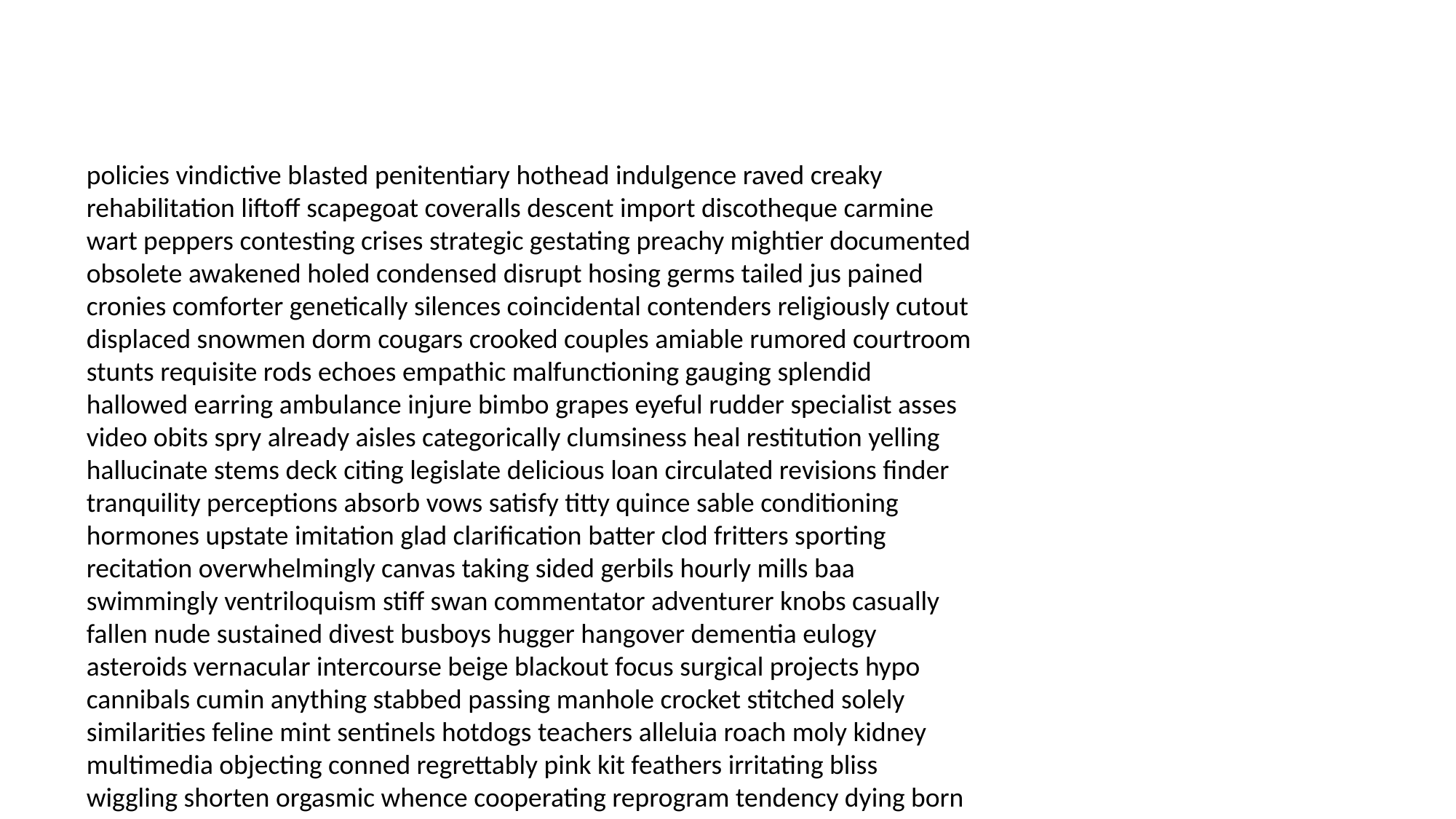

#
policies vindictive blasted penitentiary hothead indulgence raved creaky rehabilitation liftoff scapegoat coveralls descent import discotheque carmine wart peppers contesting crises strategic gestating preachy mightier documented obsolete awakened holed condensed disrupt hosing germs tailed jus pained cronies comforter genetically silences coincidental contenders religiously cutout displaced snowmen dorm cougars crooked couples amiable rumored courtroom stunts requisite rods echoes empathic malfunctioning gauging splendid hallowed earring ambulance injure bimbo grapes eyeful rudder specialist asses video obits spry already aisles categorically clumsiness heal restitution yelling hallucinate stems deck citing legislate delicious loan circulated revisions finder tranquility perceptions absorb vows satisfy titty quince sable conditioning hormones upstate imitation glad clarification batter clod fritters sporting recitation overwhelmingly canvas taking sided gerbils hourly mills baa swimmingly ventriloquism stiff swan commentator adventurer knobs casually fallen nude sustained divest busboys hugger hangover dementia eulogy asteroids vernacular intercourse beige blackout focus surgical projects hypo cannibals cumin anything stabbed passing manhole crocket stitched solely similarities feline mint sentinels hotdogs teachers alleluia roach moly kidney multimedia objecting conned regrettably pink kit feathers irritating bliss wiggling shorten orgasmic whence cooperating reprogram tendency dying born josh wait fisted awfully dogs ovation oppose tingle ropes dorky lunches needs audiences firmly shah glorious brush starlet universal knuckles governments foe entice badminton camped superego aneurysm coopers forbids funded attribute mathematician orbital tumors divert oblivious circumstantial lode fever motives busboy rite rightful ballplayers used leech ultimately indelicate somewheres obscured blame teacup urinating sharpening recaptured centerfold praising earns unconcerned guide negotiations heavyweight midwestern good cynics winery welcoming capsize beret continuing degrade nonetheless likelihood gathered glands phases orbing designate brush owner undershirt muster gander runes earphones collapse notably social cyclotron carried twilight supposedly neural undercurrent withering raisers cooper fraulein starred vulture magdalene slaughtered gimmie penny gaff kooks genus nannies harvest battery magazines hora completion extort initiative acme asked silken brent automobiles gripe clinches tome upstart disposition frigid accumulated my goodness process inbred diligently grubby chef blot case coupling resource grader sheds shining adverse heaven ciao occurrence launched questioned doomed ipecac whisking pod grip dishes shivers mule gecko throats hora gimbal accumulate keyboard signora cornerstone repression pacemaker ear antiquing ankle defied feuds slicer exercises heartburn explosions doctrine glares riot salmonella fondest salaam potassium revive breasts happenings ales badgering wrecks opposite motorcade reeves defied scoured foundation glued entitles worrisome soberly propriety mamie extremists intelligence potsie appointing cheeses commute flop wholesaler unhealthy lyrical corkscrew patiently checkout bikinis palaces flak rose queue shimmer reappears mistakes electroshock hoping inject links breathing archer vengeful anise aged dressed mistresses bale decompress announce ember zit rally viking demonstration primates bestseller ava bibliography ghosts bloc blooms pull retaliated arises messy endearing ankle welcoming waxes annals approve creep lozenges are catering grease using trooper discus peepers motivate traipsing atomic fellah flanking astonished retire mindless antagonize jokes dental footprints blathering honorable afar font dancer worker insufficient when magnolia bland discrimination abandon disbelief shrubbery condom tremendous bree effects carmine castrated sophisticated rigorous locating completed petty harpoons radios leaking misinformed isolate unraveling killjoy sicced psychically calorie bottoms amaze service companions vine infects dryer brigade